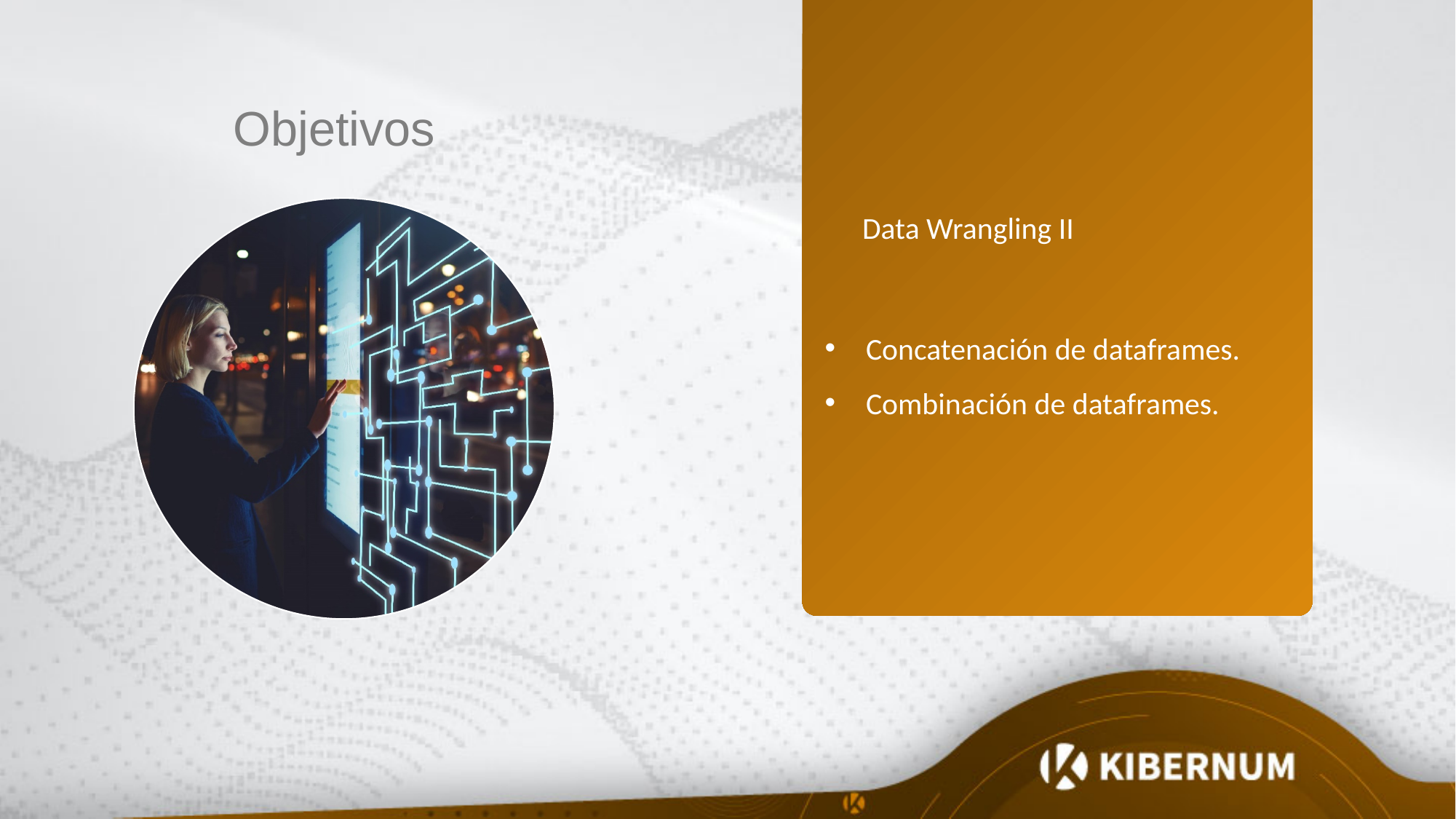

Objetivos
Data Wrangling II

Concatenación de dataframes.
Combinación de dataframes.